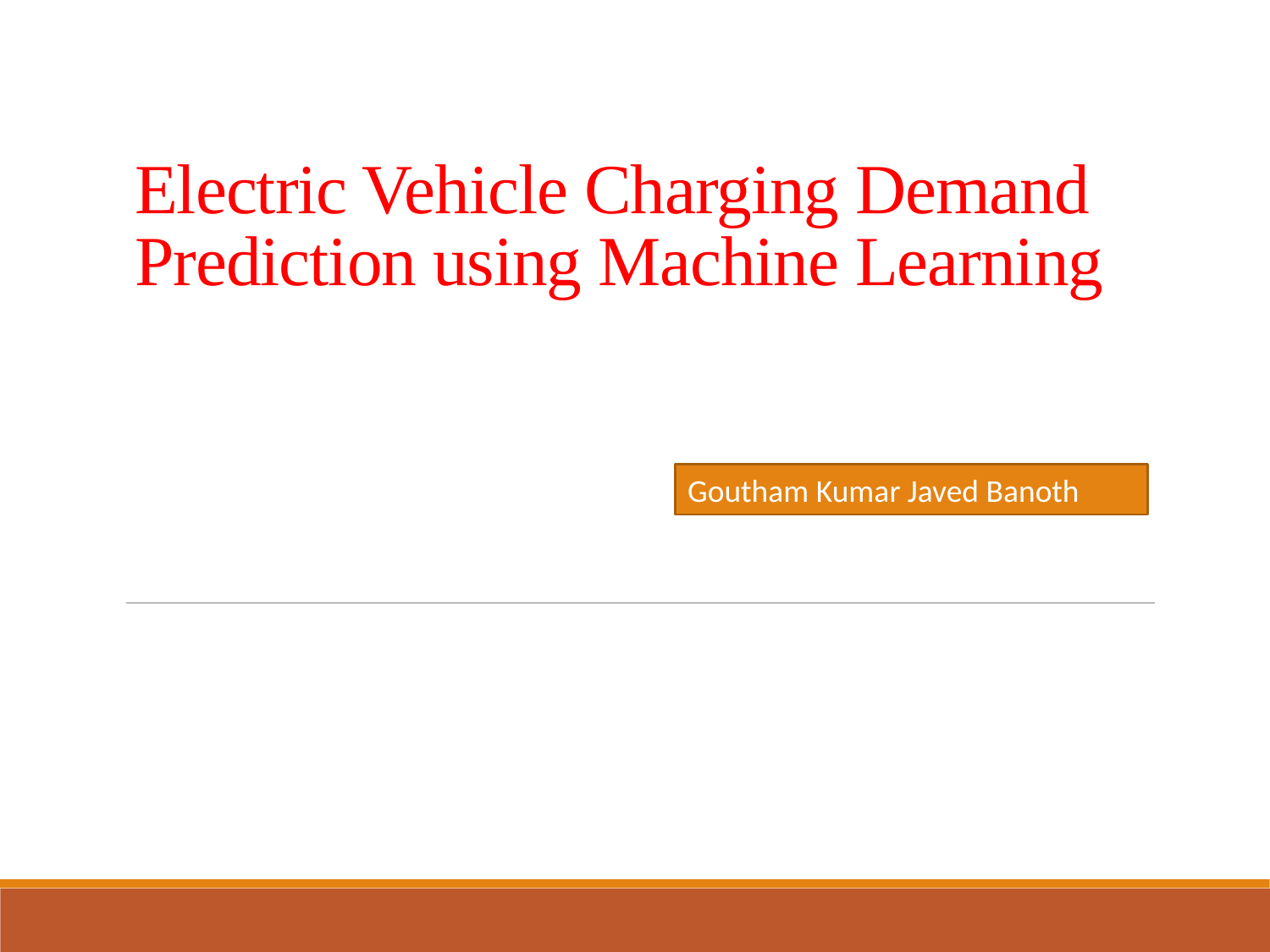

# Electric Vehicle Charging Demand Prediction using Machine Learning
Goutham Kumar Javed Banoth
1